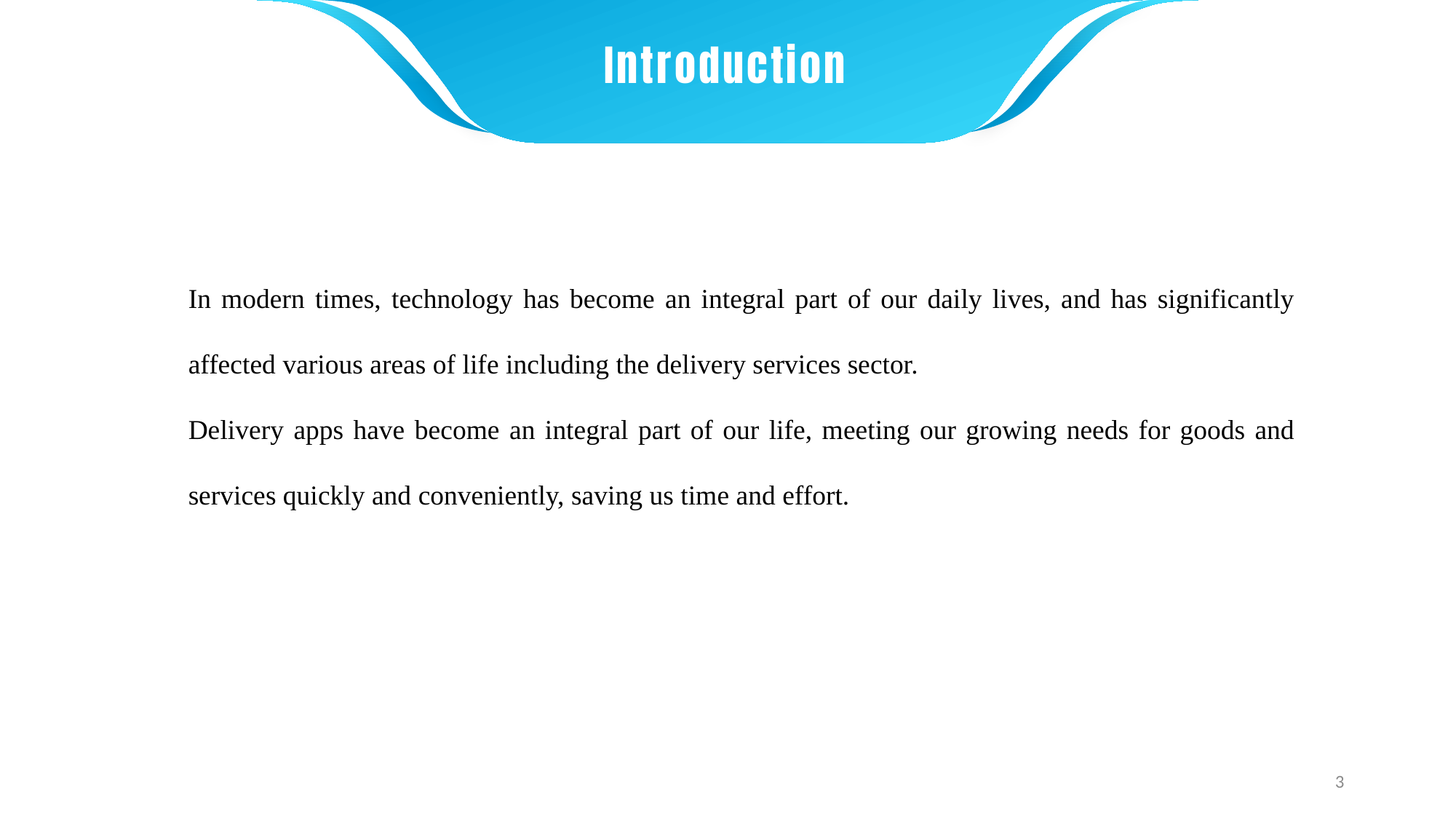

Introduction
In modern times, technology has become an integral part of our daily lives, and has significantly affected various areas of life including the delivery services sector.
Delivery apps have become an integral part of our life, meeting our growing needs for goods and services quickly and conveniently, saving us time and effort.

3